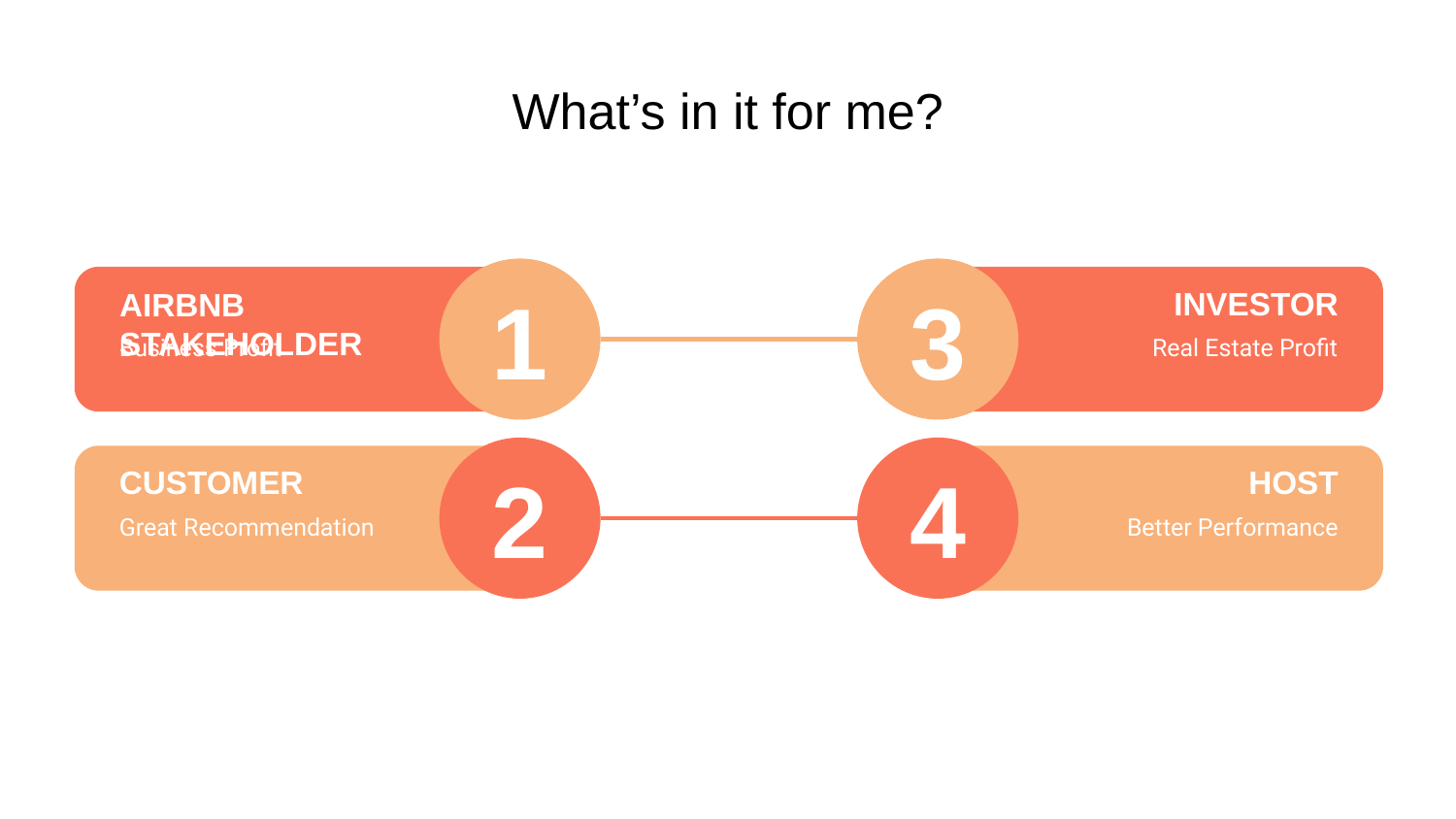

# What’s in it for me?

INVESTOR
AIRBNB STAKEHOLDER
1
3
Business Profit
Real Estate Profit

CUSTOMER
HOST
2
4
Great Recommendation

Better Performance